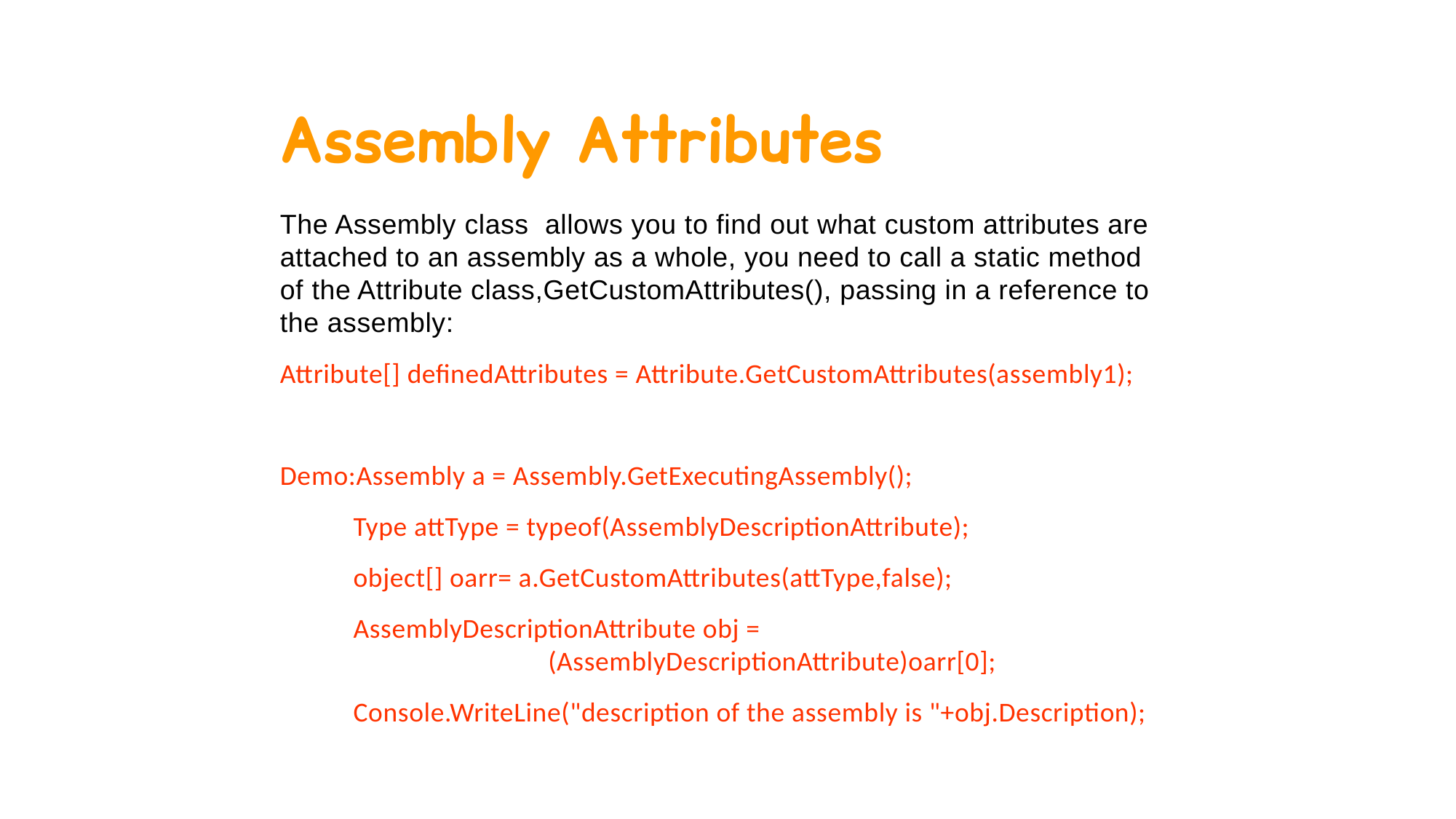

Assembly Attributes
The Assembly class  allows you to find out what custom attributes are attached to an assembly as a whole, you need to call a static method of the Attribute class,GetCustomAttributes(), passing in a reference to the assembly:
Attribute[] definedAttributes = Attribute.GetCustomAttributes(assembly1);

Demo:Assembly a = Assembly.GetExecutingAssembly();
           Type attType = typeof(AssemblyDescriptionAttribute);
           object[] oarr= a.GetCustomAttributes(attType,false);
           AssemblyDescriptionAttribute obj = 					                        (AssemblyDescriptionAttribute)oarr[0];
           Console.WriteLine("description of the assembly is "+obj.Description);